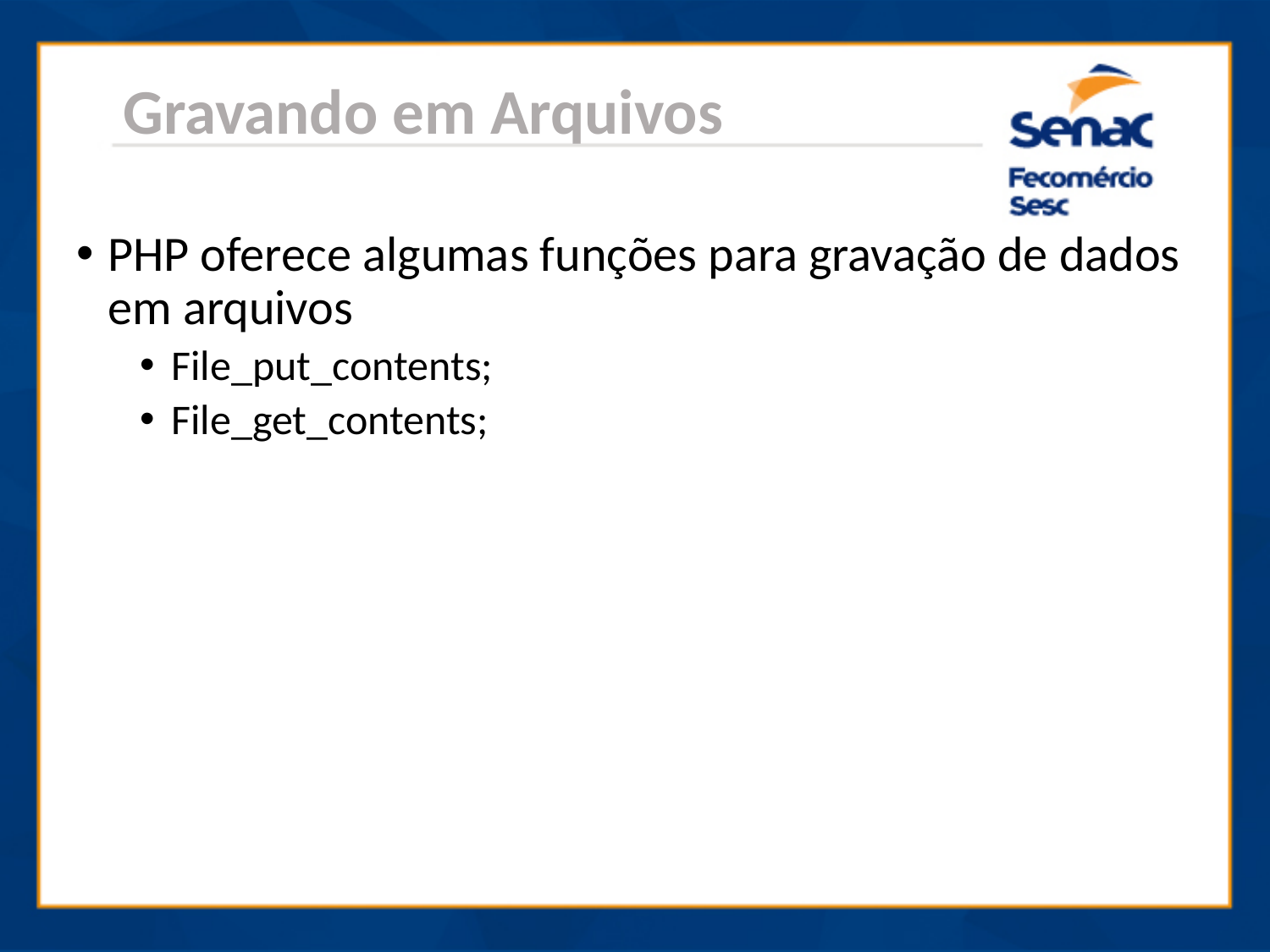

Gravando em Arquivos
PHP oferece algumas funções para gravação de dados em arquivos
File_put_contents;
File_get_contents;